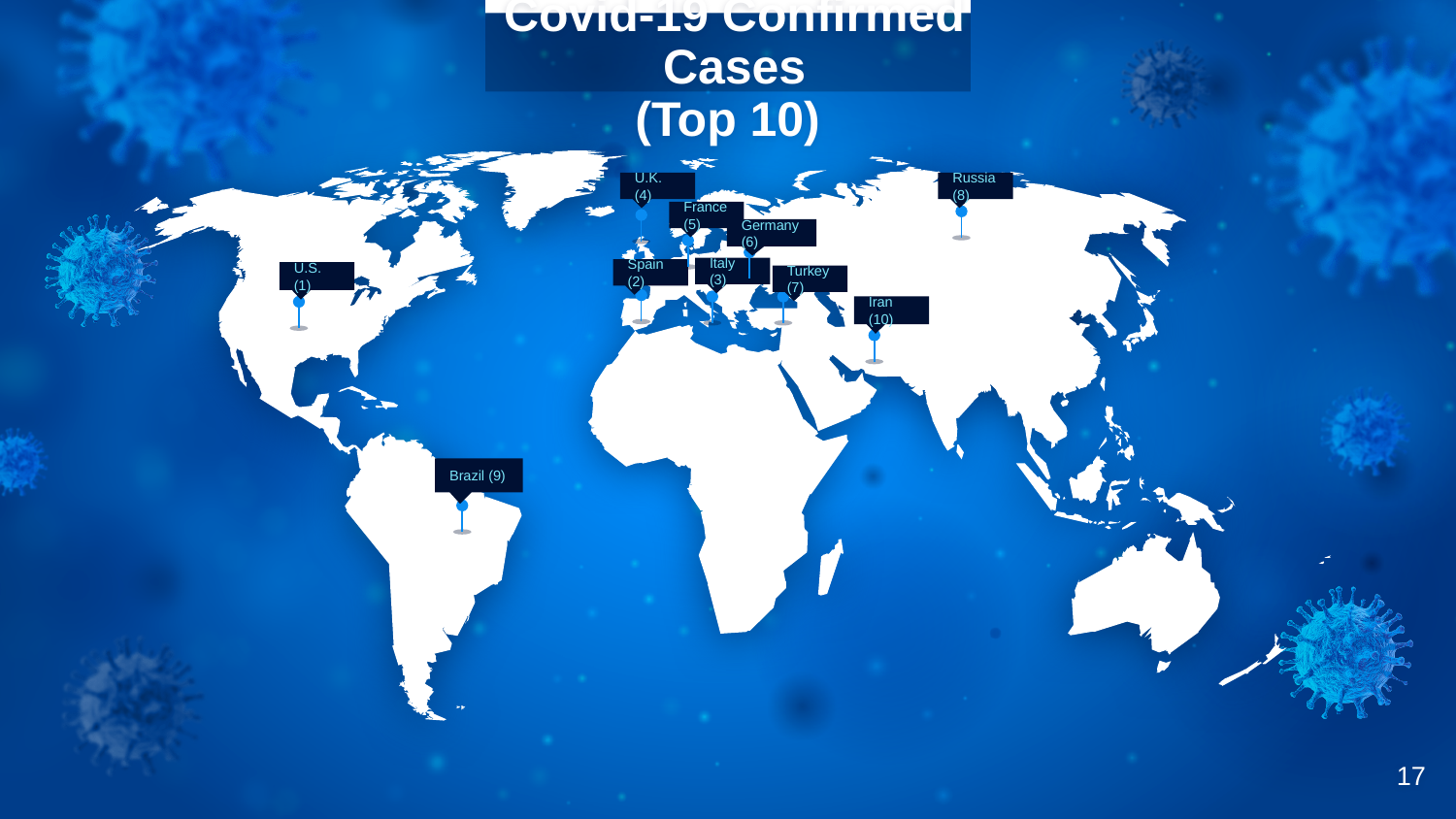

Covid-19 Confirmed Cases
(Top 10)

Russia (8)
U.K. (4)
France (5)

Germany (6)

Italy (3)
Spain (2)
U.S. (1)
Turkey (7)

Iran (10)

Brazil (9)

17